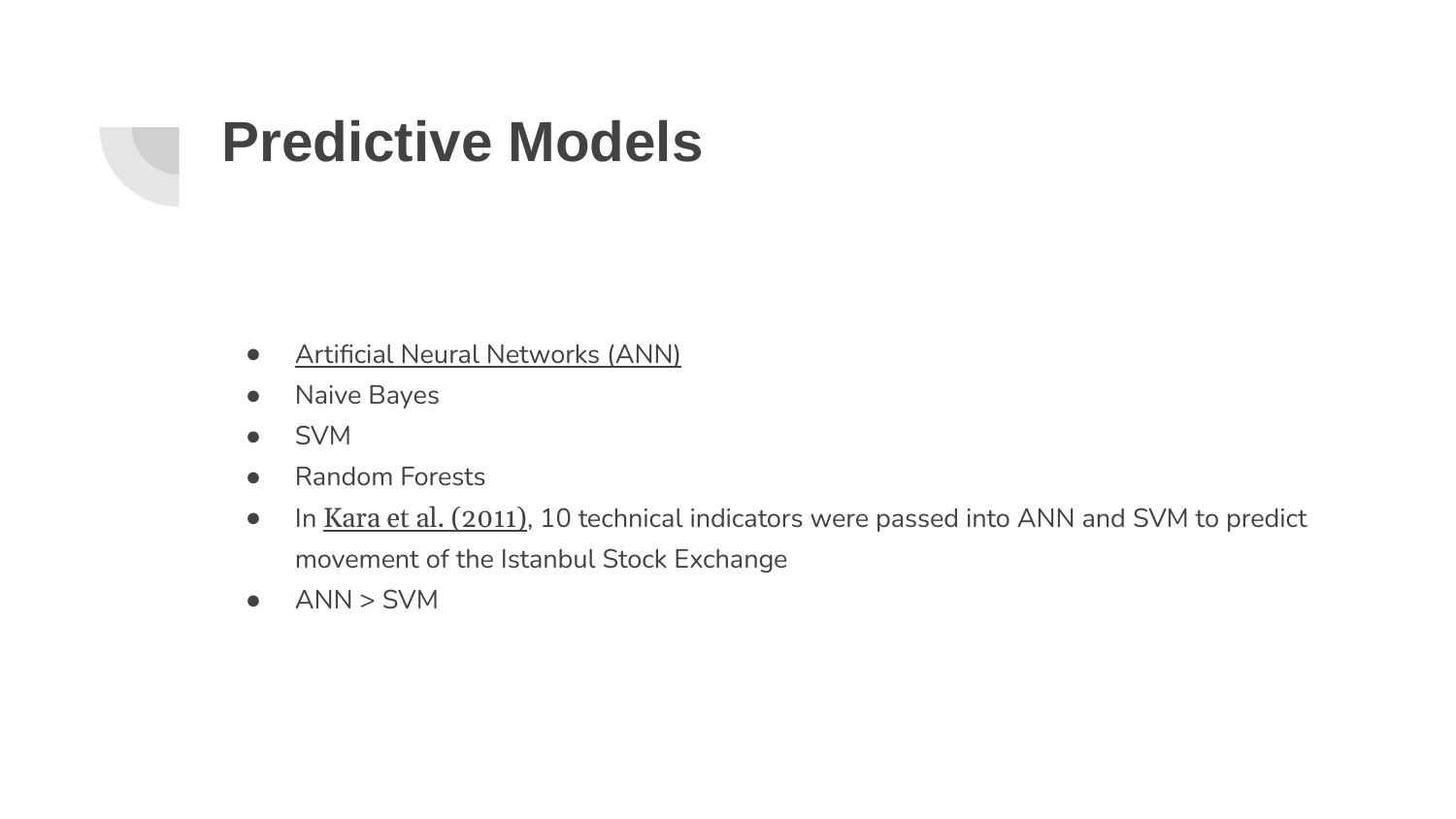

# Predictive Models
Artificial Neural Networks (ANN)
Naive Bayes
SVM
Random Forests
In Kara et al. (2011), 10 technical indicators were passed into ANN and SVM to predict movement of the Istanbul Stock Exchange
ANN > SVM